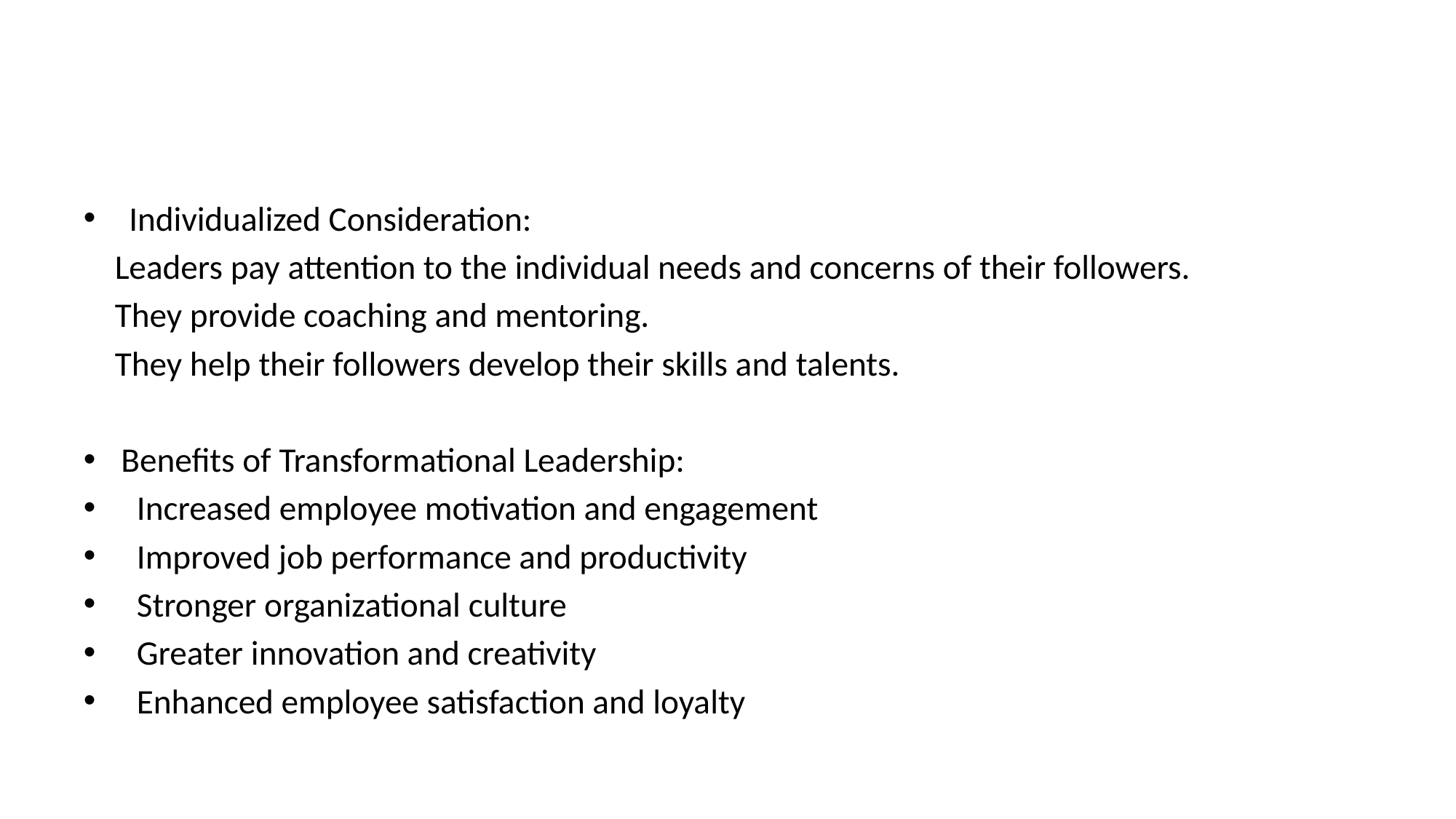

#
 Individualized Consideration:
    Leaders pay attention to the individual needs and concerns of their followers.
    They provide coaching and mentoring.
    They help their followers develop their skills and talents.

Benefits of Transformational Leadership:
  Increased employee motivation and engagement
  Improved job performance and productivity
  Stronger organizational culture
  Greater innovation and creativity
  Enhanced employee satisfaction and loyalty